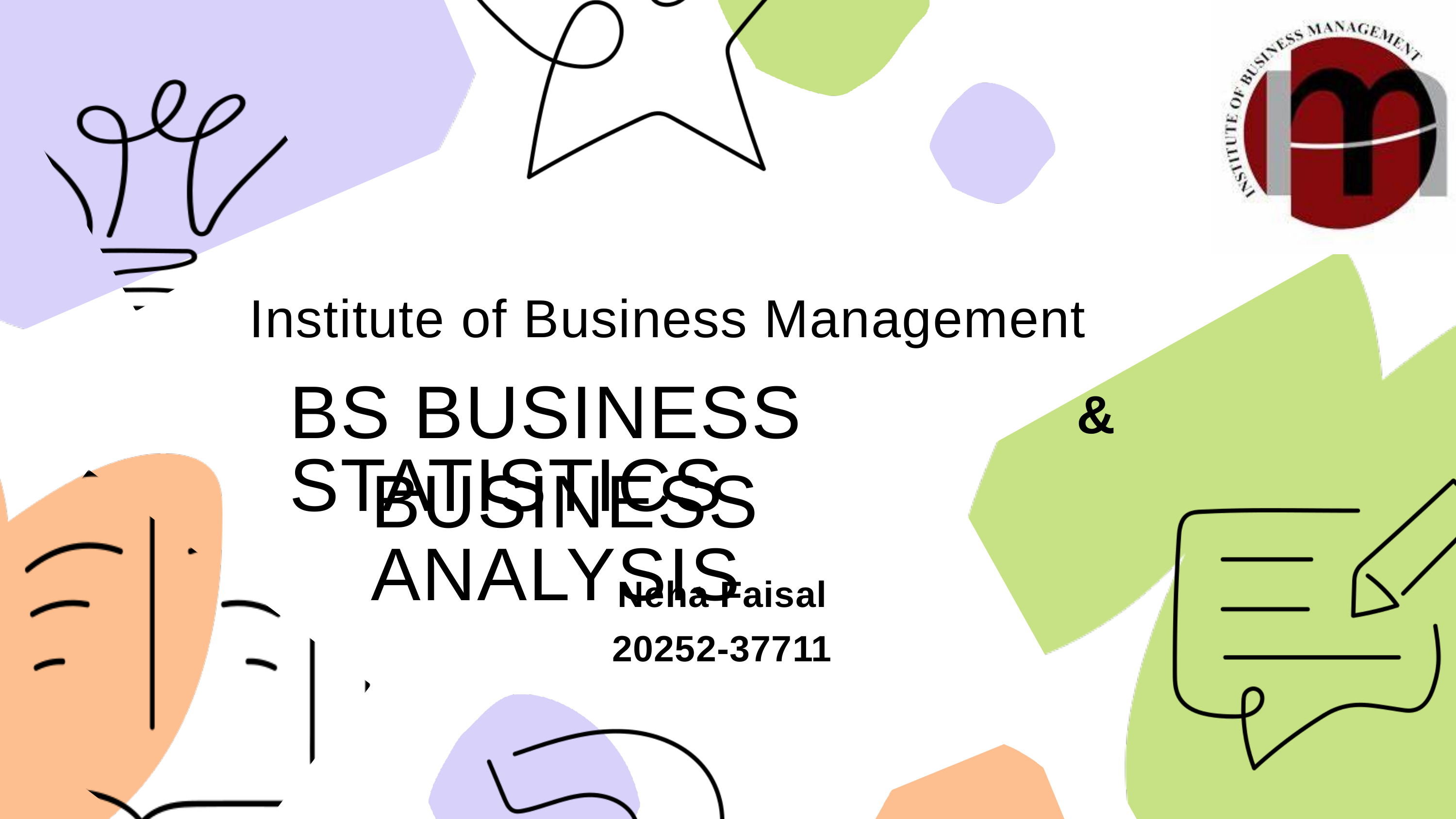

Institute of Business Management

&
BS BUSINESS STATISTICS

BUSINESS ANALYSIS

Neha Faisal
20252-37711